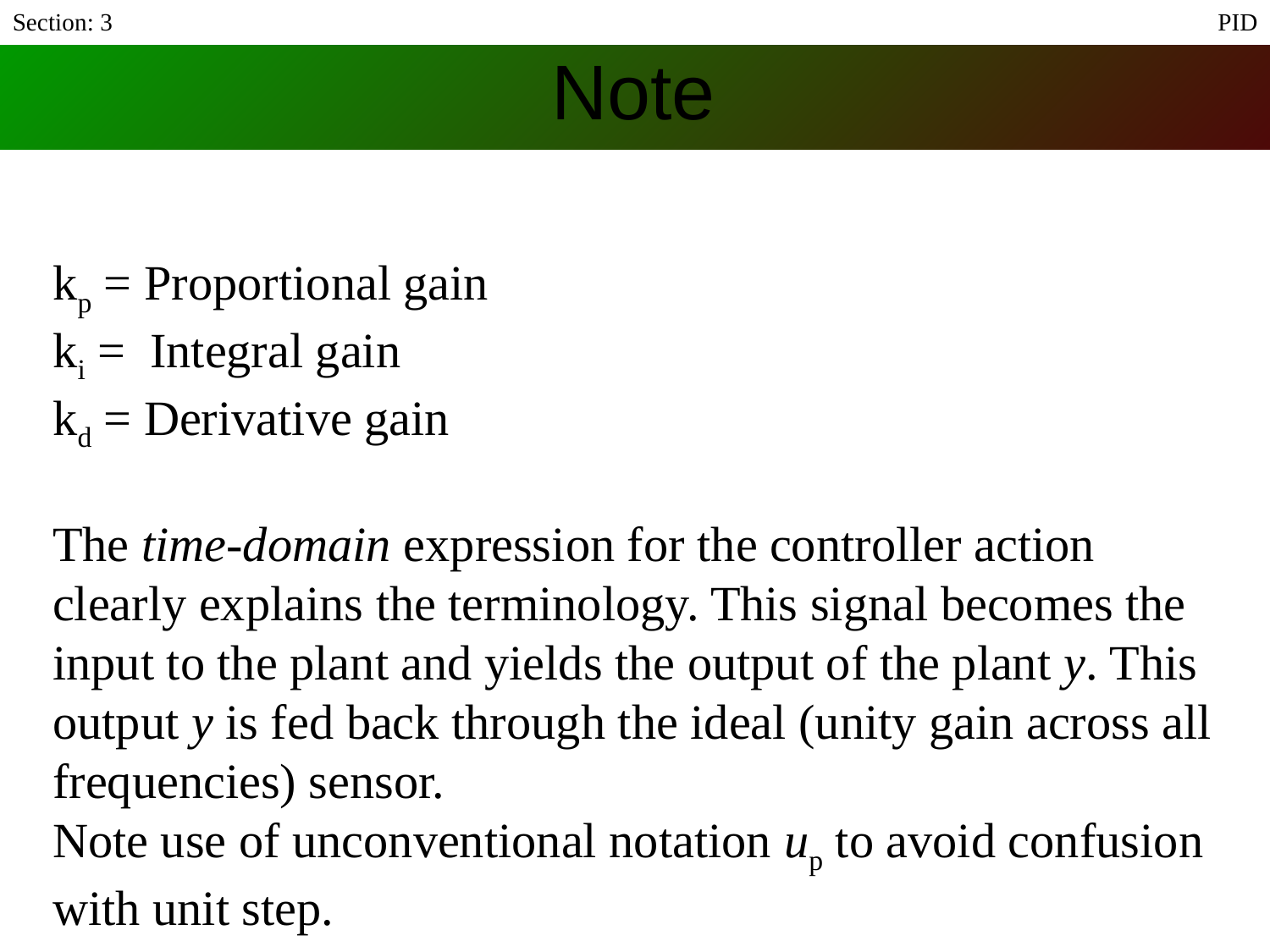

Section: 3
PID
# Note

kp = Proportional gain
ki =  Integral gain
kd = Derivative gain

The time-domain expression for the controller action clearly explains the terminology. This signal becomes the input to the plant and yields the output of the plant y. This output y is fed back through the ideal (unity gain across all frequencies) sensor.
Note use of unconventional notation up to avoid confusion with unit step.